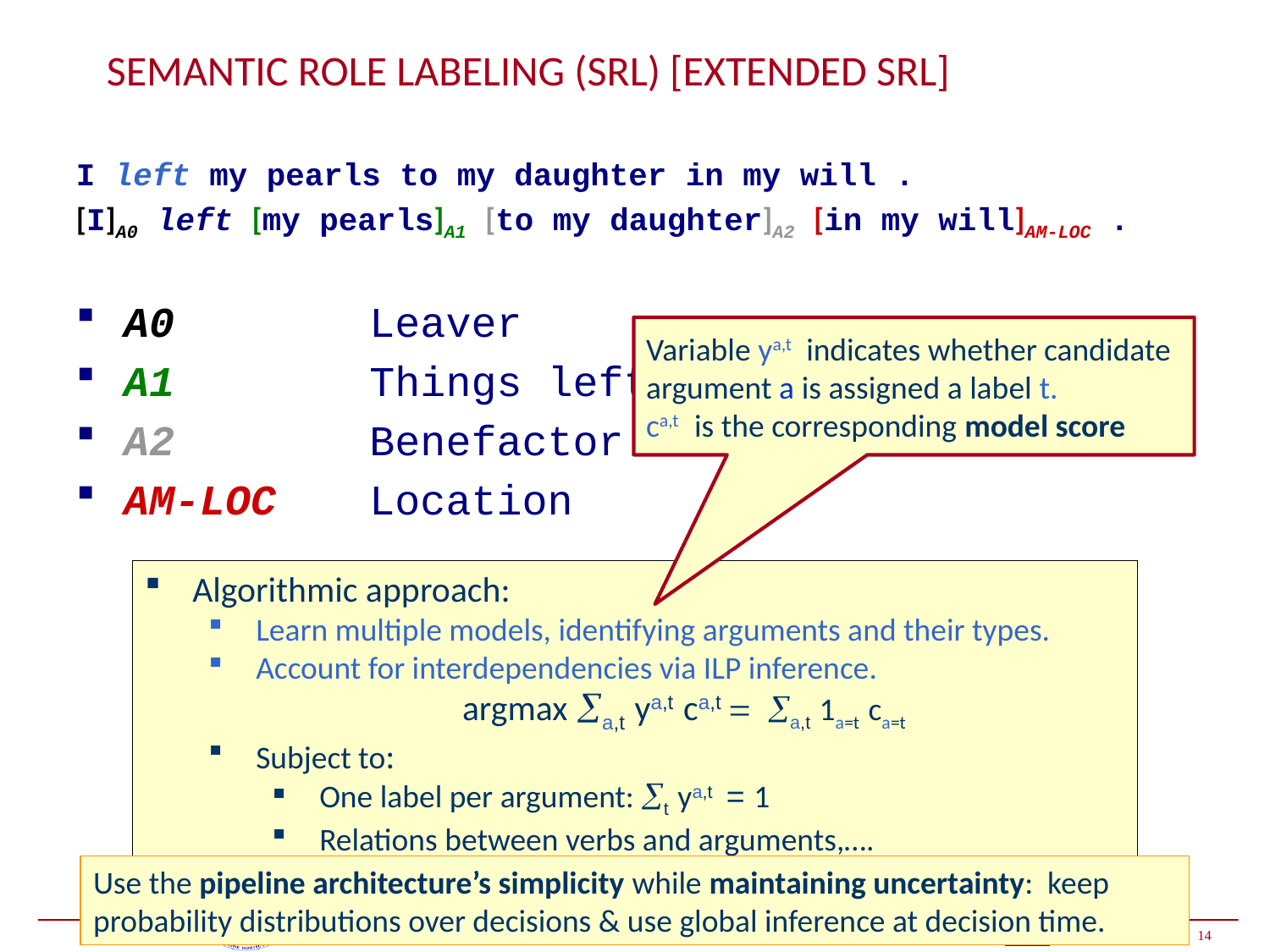

Page 14
# Semantic Role Labeling (SRL) [Extended SRL]
I left my pearls to my daughter in my will .
[I]A0 left [my pearls]A1 [to my daughter]A2 [in my will]AM-LOC .

A0	Leaver
A1	Things left
A2	Benefactor
AM-LOC	Location

I left my pearls to my daughter in my will .
Variable ya,t  indicates whether candidate argument a is assigned a label t.
ca,t   is the corresponding model score
Algorithmic approach:
Learn multiple models, identifying arguments and their types.
Account for interdependencies via ILP inference.
		argmax ∑a,t ya,t ca,t = ∑a,t 1a=t ca=t
Subject to:
One label per argument: ∑t ya,t  = 1
Relations between verbs and arguments,….

Use the pipeline architecture’s simplicity while maintaining uncertainty:  keep probability distributions over decisions & use global inference at decision time.